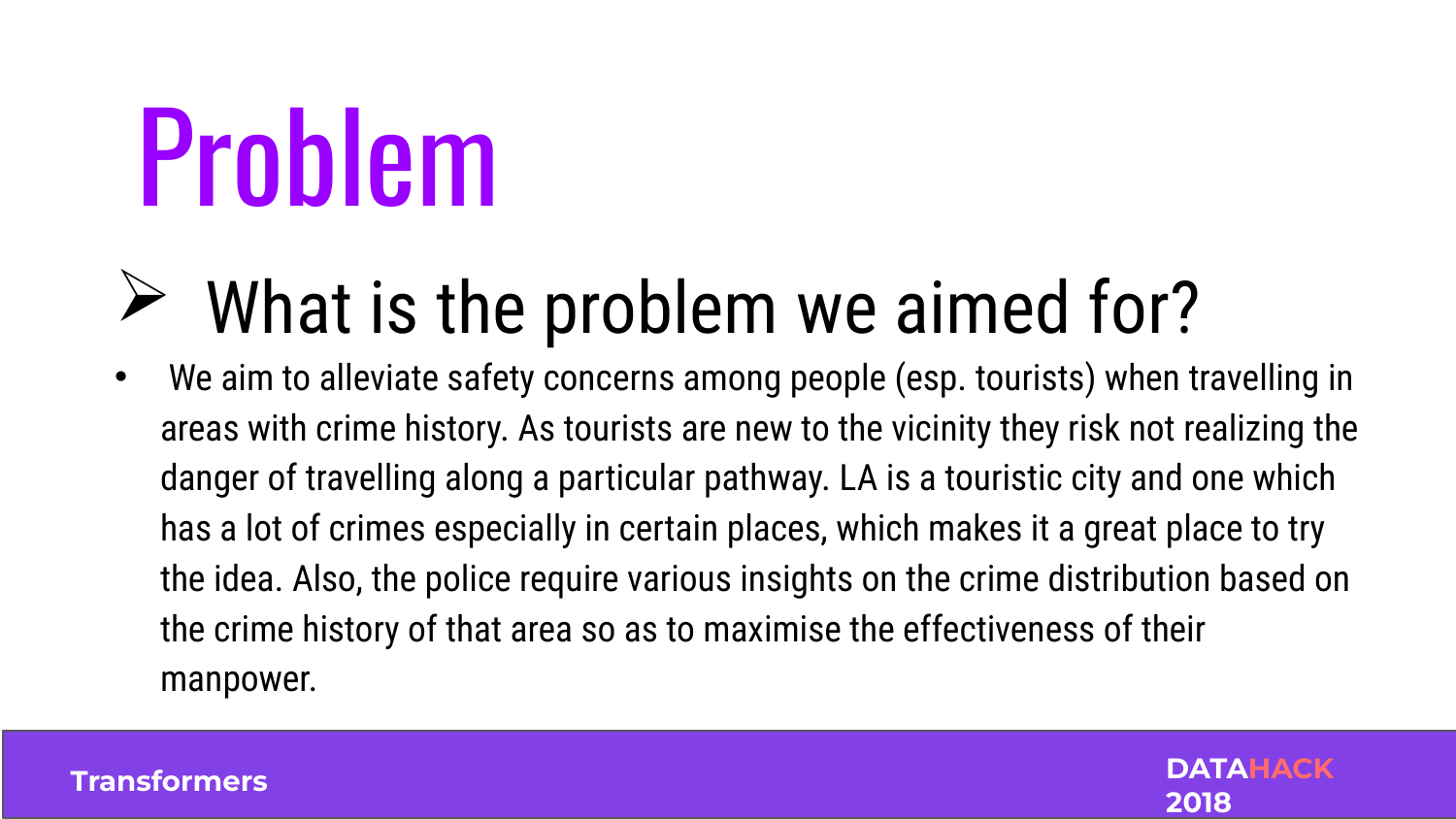

Problem
What is the problem we aimed for?
 We aim to alleviate safety concerns among people (esp. tourists) when travelling in areas with crime history. As tourists are new to the vicinity they risk not realizing the danger of travelling along a particular pathway. LA is a touristic city and one which has a lot of crimes especially in certain places, which makes it a great place to try the idea. Also, the police require various insights on the crime distribution based on the crime history of that area so as to maximise the effectiveness of their manpower.

DATAHACK 2018
Transformers